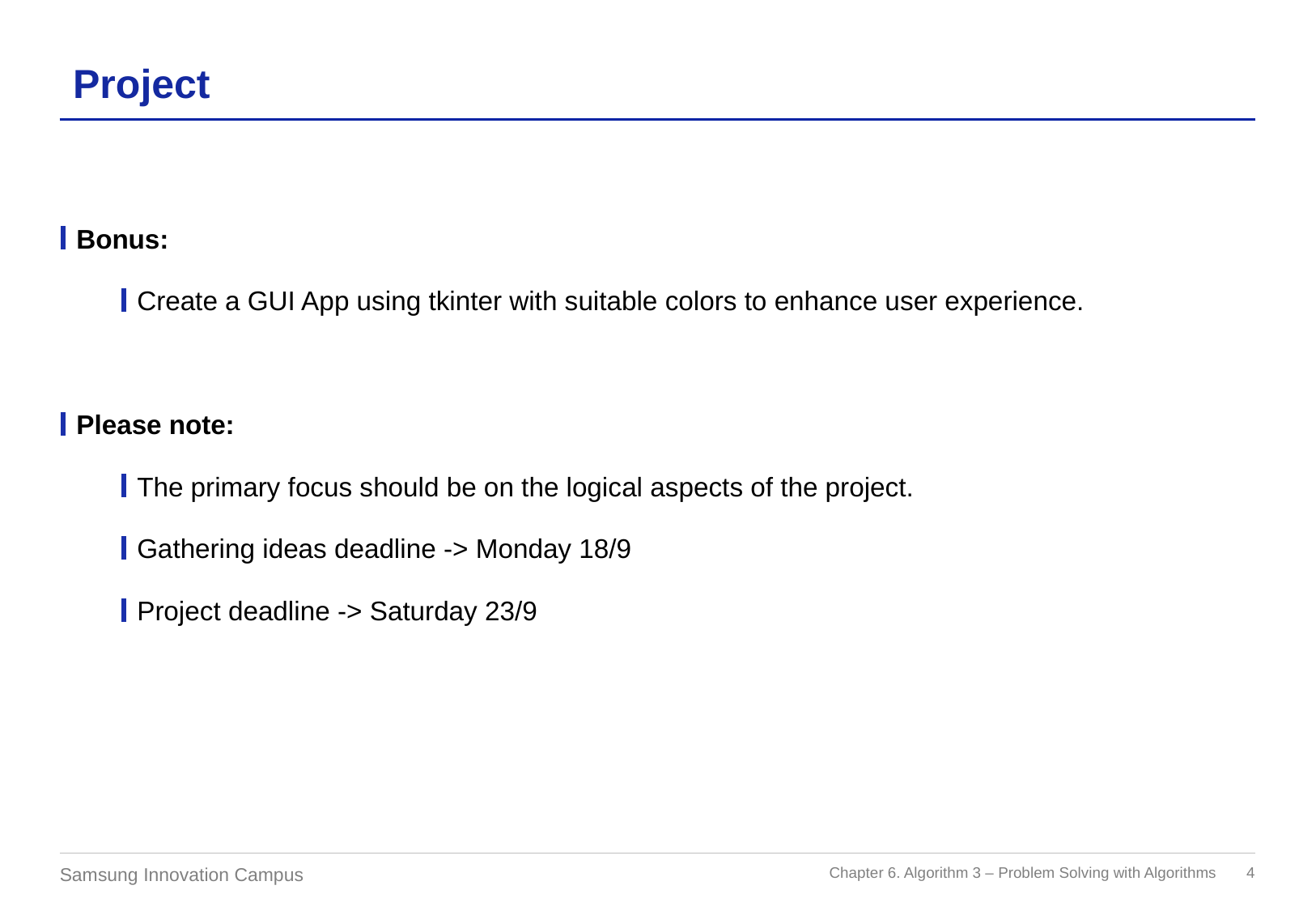

Project
Bonus:
Create a GUI App using tkinter with suitable colors to enhance user experience.

Please note:
The primary focus should be on the logical aspects of the project.
Gathering ideas deadline -> Monday 18/9
Project deadline -> Saturday 23/9